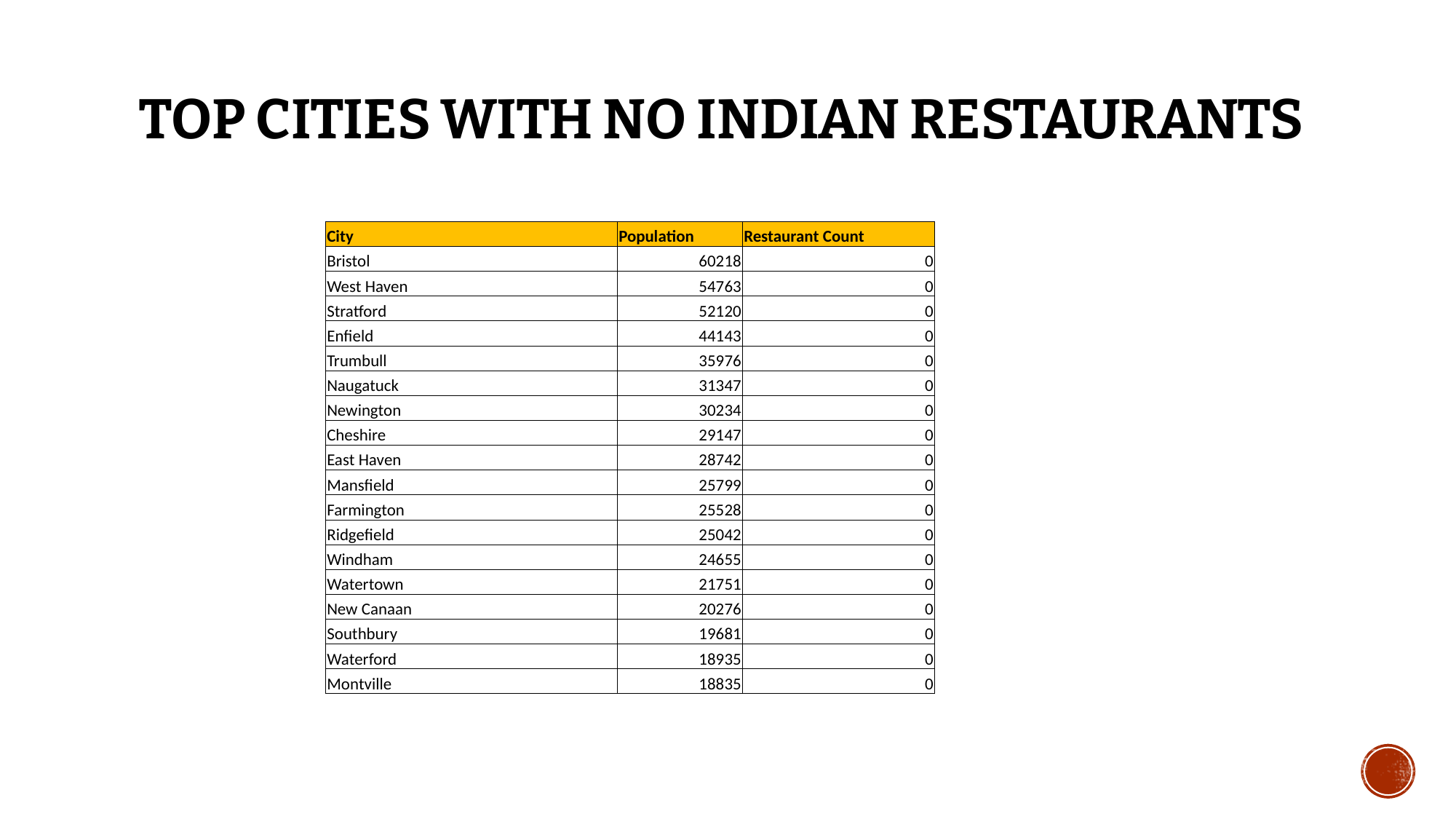

# Top cities with No Indian restaurants
| City | Population | Restaurant Count |
| --- | --- | --- |
| Bristol | 60218 | 0 |
| West Haven | 54763 | 0 |
| Stratford | 52120 | 0 |
| Enfield | 44143 | 0 |
| Trumbull | 35976 | 0 |
| Naugatuck | 31347 | 0 |
| Newington | 30234 | 0 |
| Cheshire | 29147 | 0 |
| East Haven | 28742 | 0 |
| Mansfield | 25799 | 0 |
| Farmington | 25528 | 0 |
| Ridgefield | 25042 | 0 |
| Windham | 24655 | 0 |
| Watertown | 21751 | 0 |
| New Canaan | 20276 | 0 |
| Southbury | 19681 | 0 |
| Waterford | 18935 | 0 |
| Montville | 18835 | 0 |